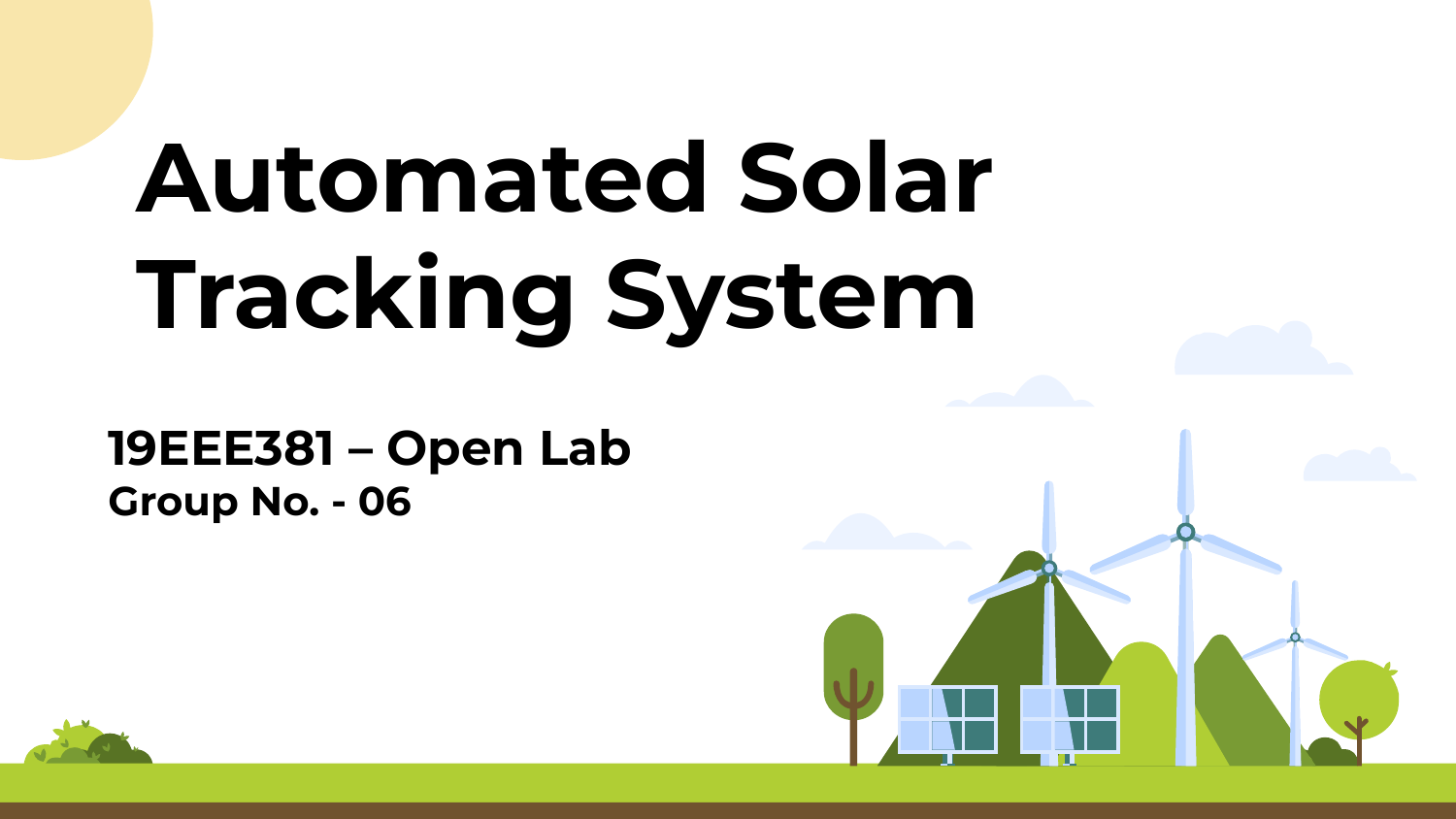

# Automated Solar Tracking System

19EEE381 – Open Lab
Group No. - 06